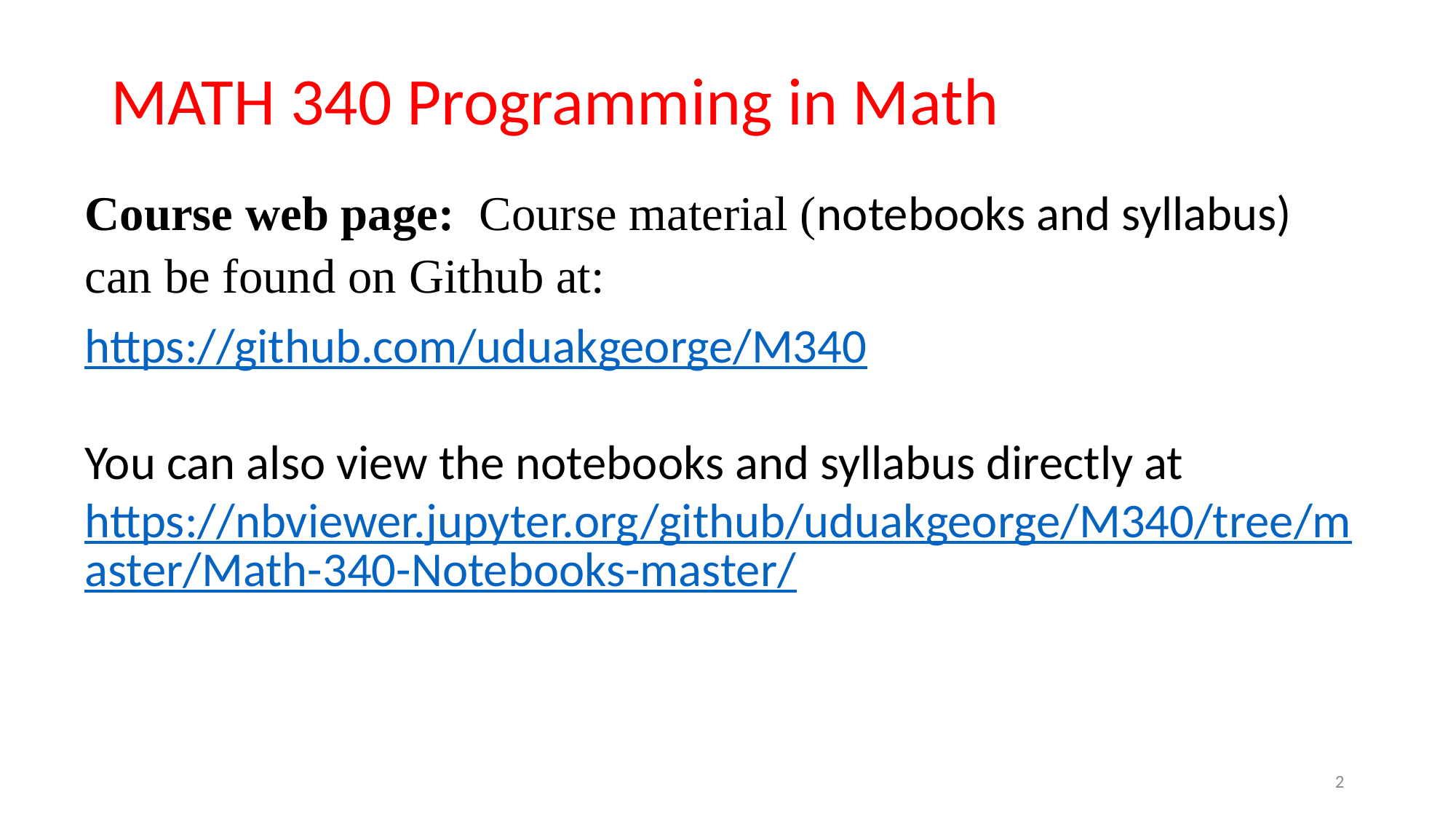

# MATH 340 Programming in Math
Course web page:  Course material (notebooks and syllabus) can be found on Github at:
https://github.com/uduakgeorge/M340

You can also view the notebooks and syllabus directly at
https://nbviewer.jupyter.org/github/uduakgeorge/M340/tree/master/Math-340-Notebooks-master/

2